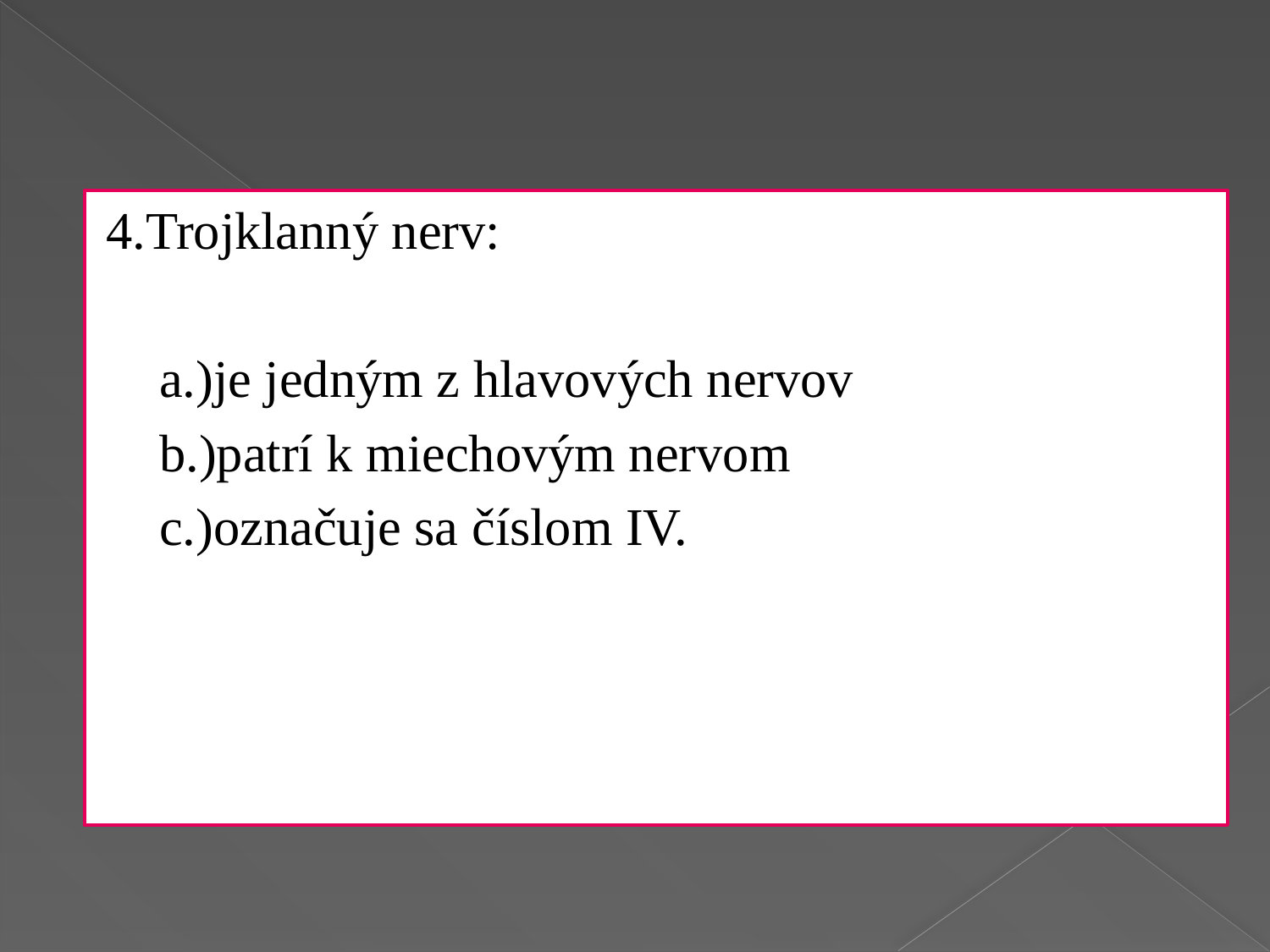

#
4.Trojklanný nerv:

	a.)je jedným z hlavových nervov
	b.)patrí k miechovým nervom
	c.)označuje sa číslom IV.